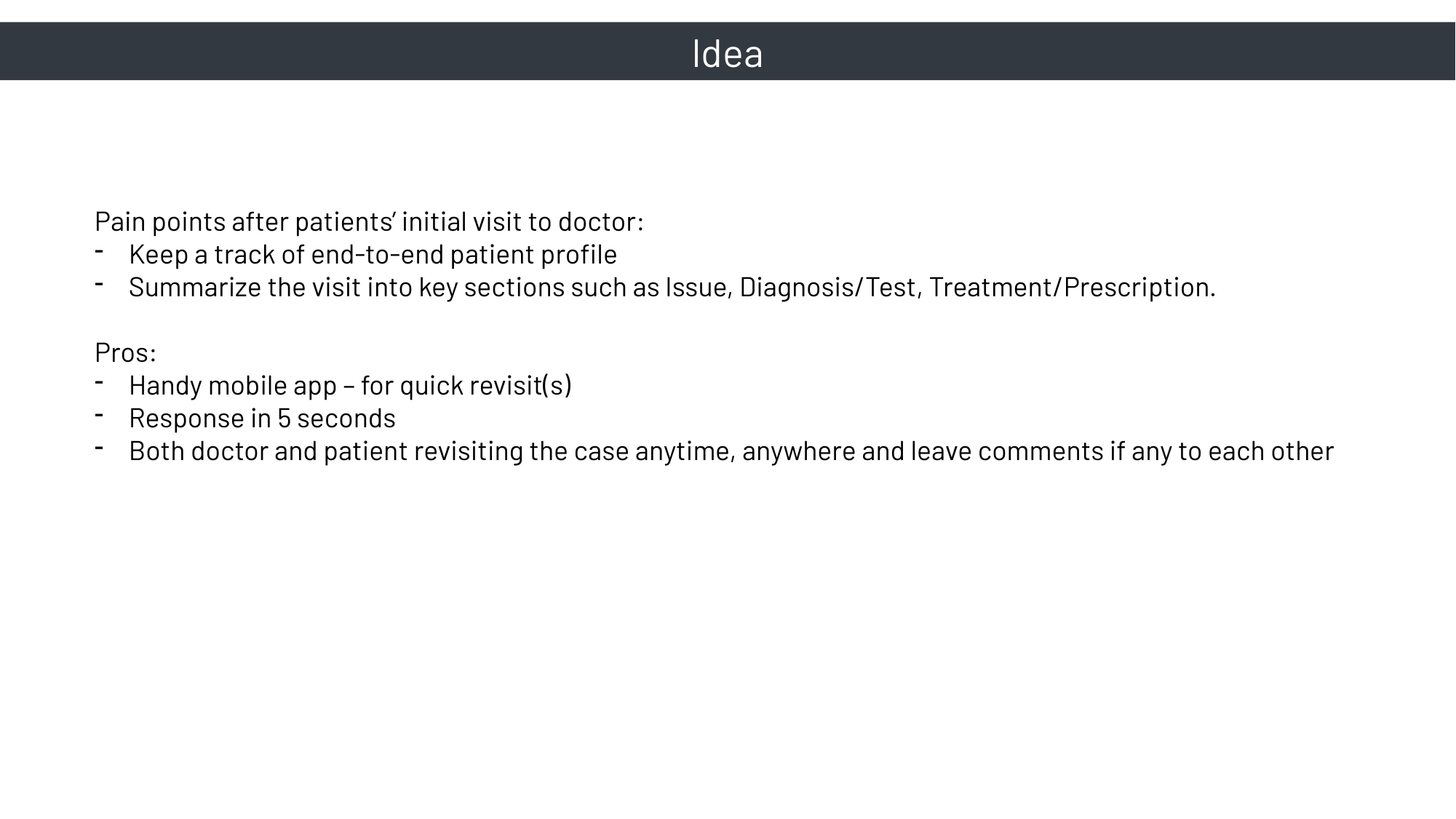

Idea
Pain points after patients’ initial visit to doctor:
Keep a track of end-to-end patient profile
Summarize the visit into key sections such as Issue, Diagnosis/Test, Treatment/Prescription.

Pros:
Handy mobile app – for quick revisit(s)
Response in 5 seconds
Both doctor and patient revisiting the case anytime, anywhere and leave comments if any to each other